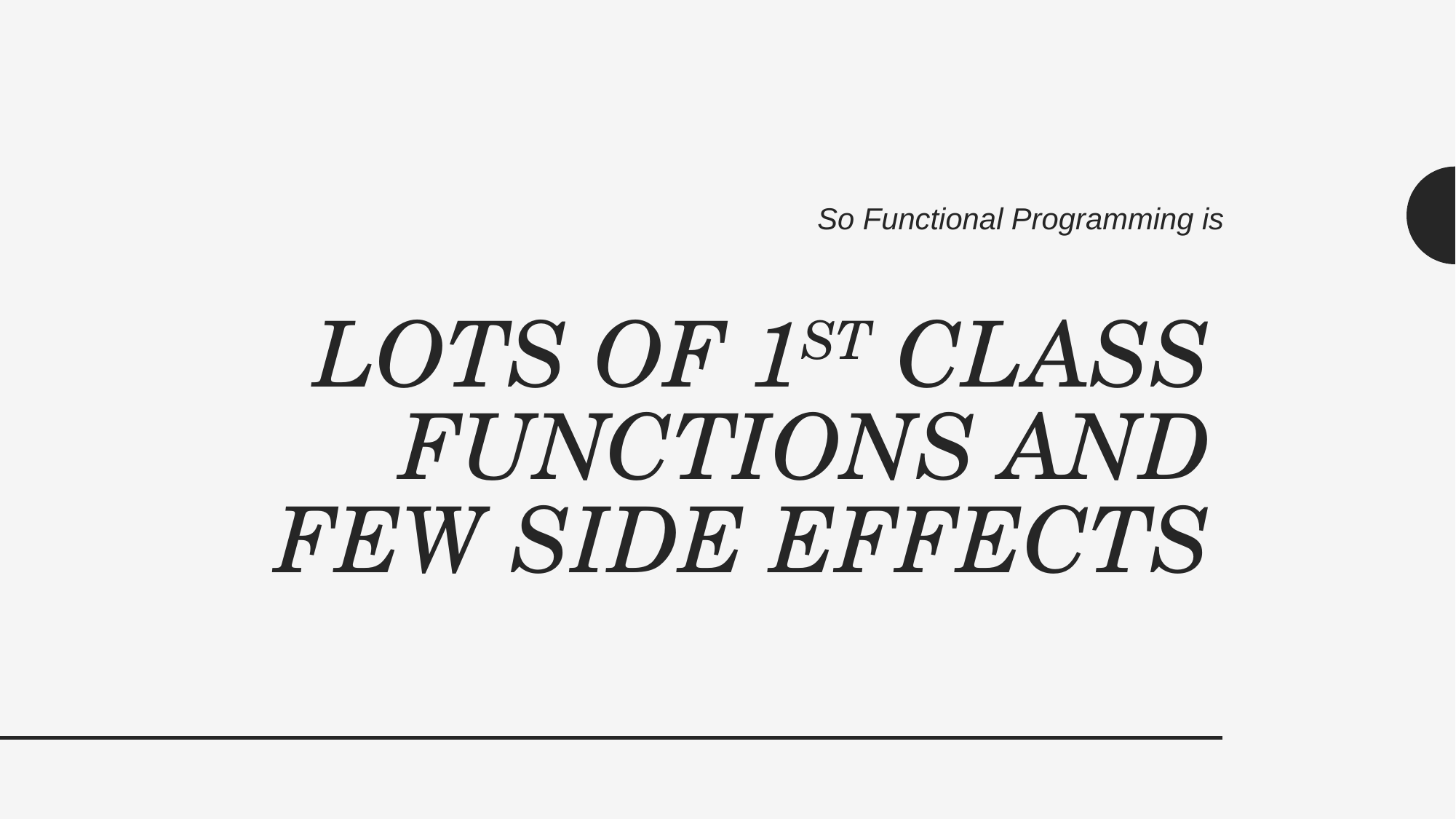

So Functional Programming is
# Lots of 1st Class Functions and Few Side Effects